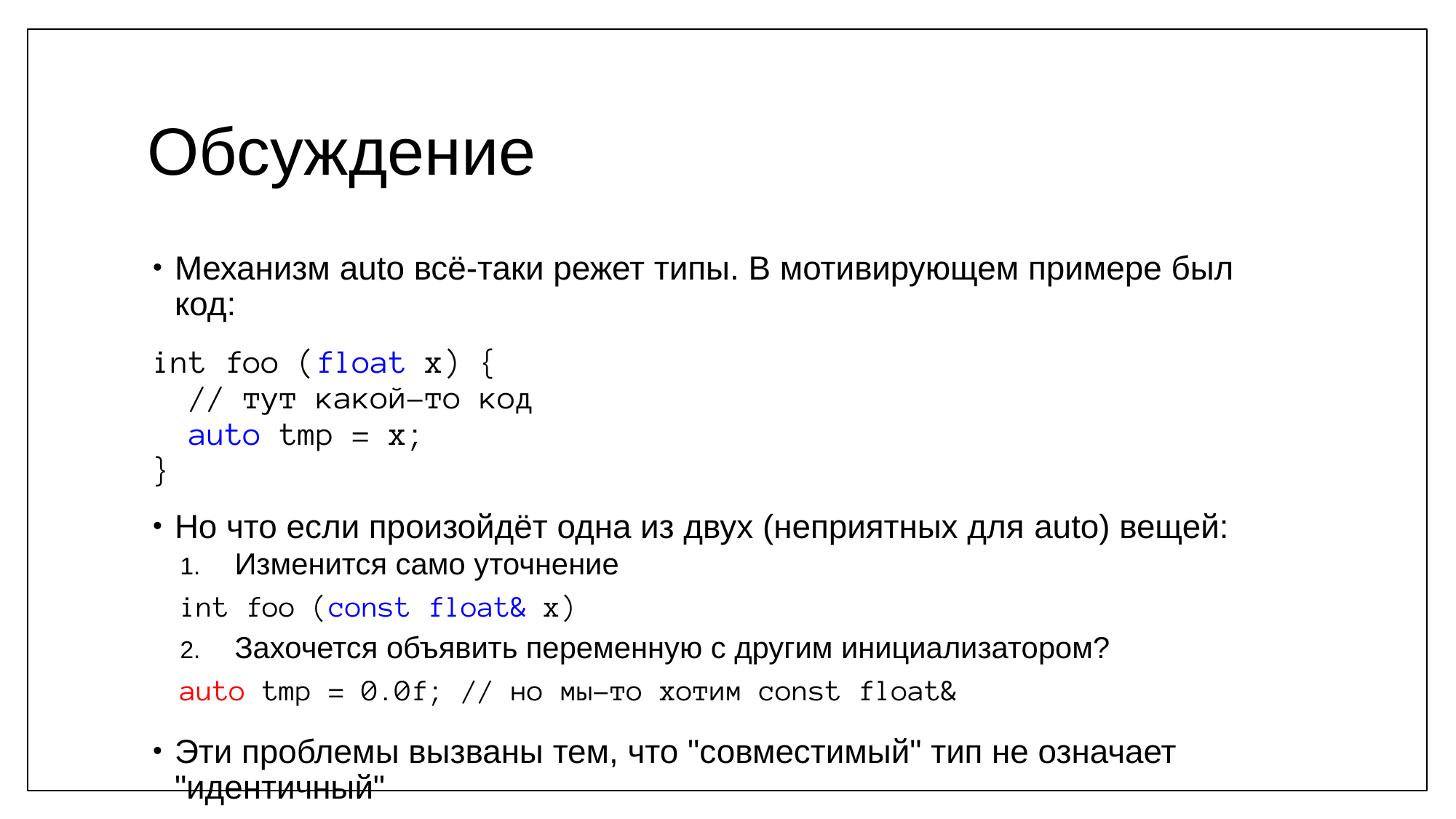

# Обсуждение
Механизм auto всё-таки режет типы. В мотивирующем примере был код:
int foo (float x) {
  // тут какой-то код
  auto tmp = x;
}
Но что если произойдёт одна из двух (неприятных для auto) вещей:
Изменится само уточнение
int foo (const float& x)
Захочется объявить переменную с другим инициализатором?
auto tmp = 0.0f; // но мы-то хотим const float&
Эти проблемы вызваны тем, что "совместимый" тип не означает "идентичный"